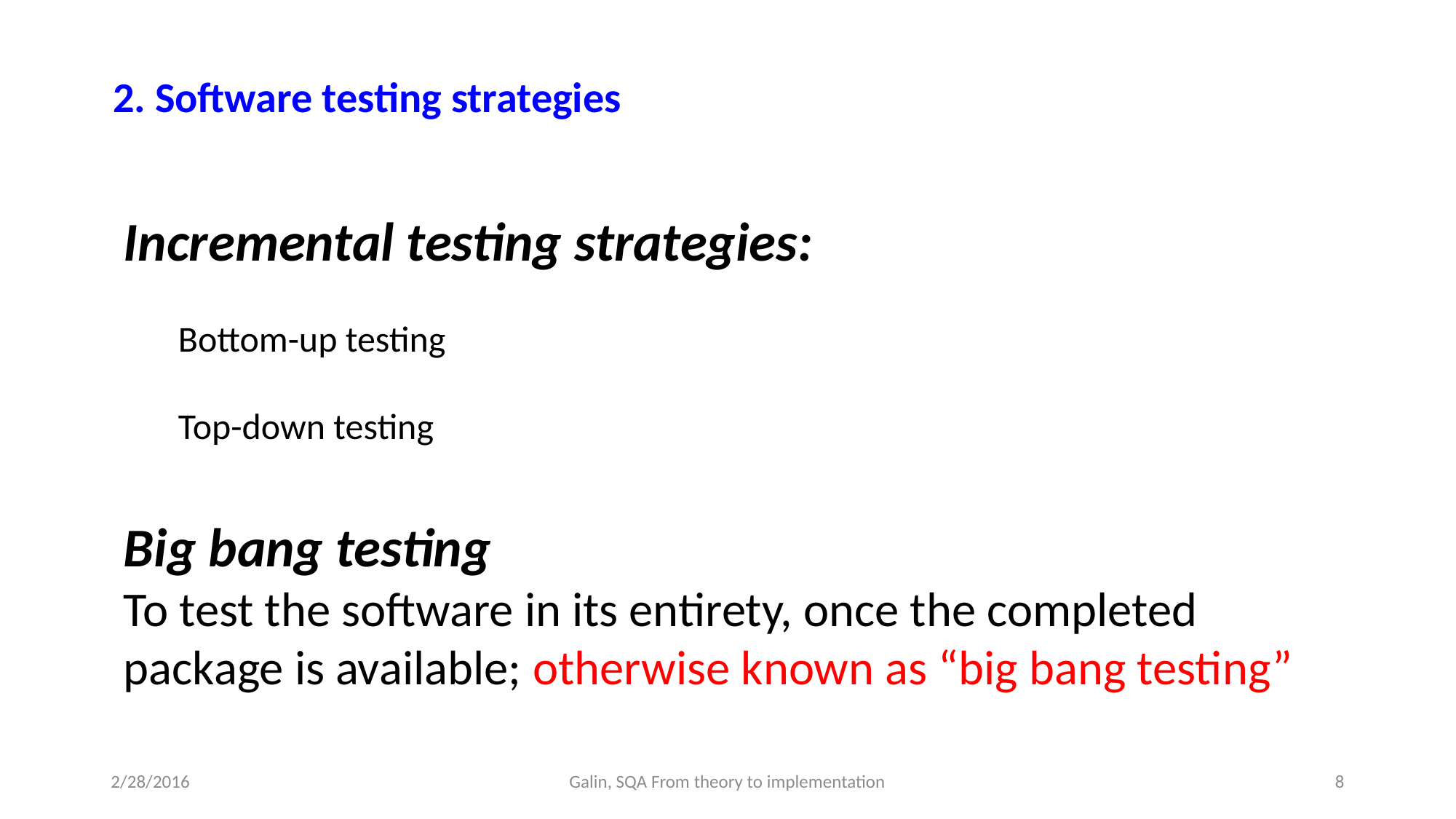

2. Software testing strategies

Incremental testing strategies:

Bottom-up testing

Top-down testing

Big bang testing
To test the software in its entirety, once the completed package is available; otherwise known as “big bang testing”

2/28/2016
Galin, SQA From theory to implementation
8